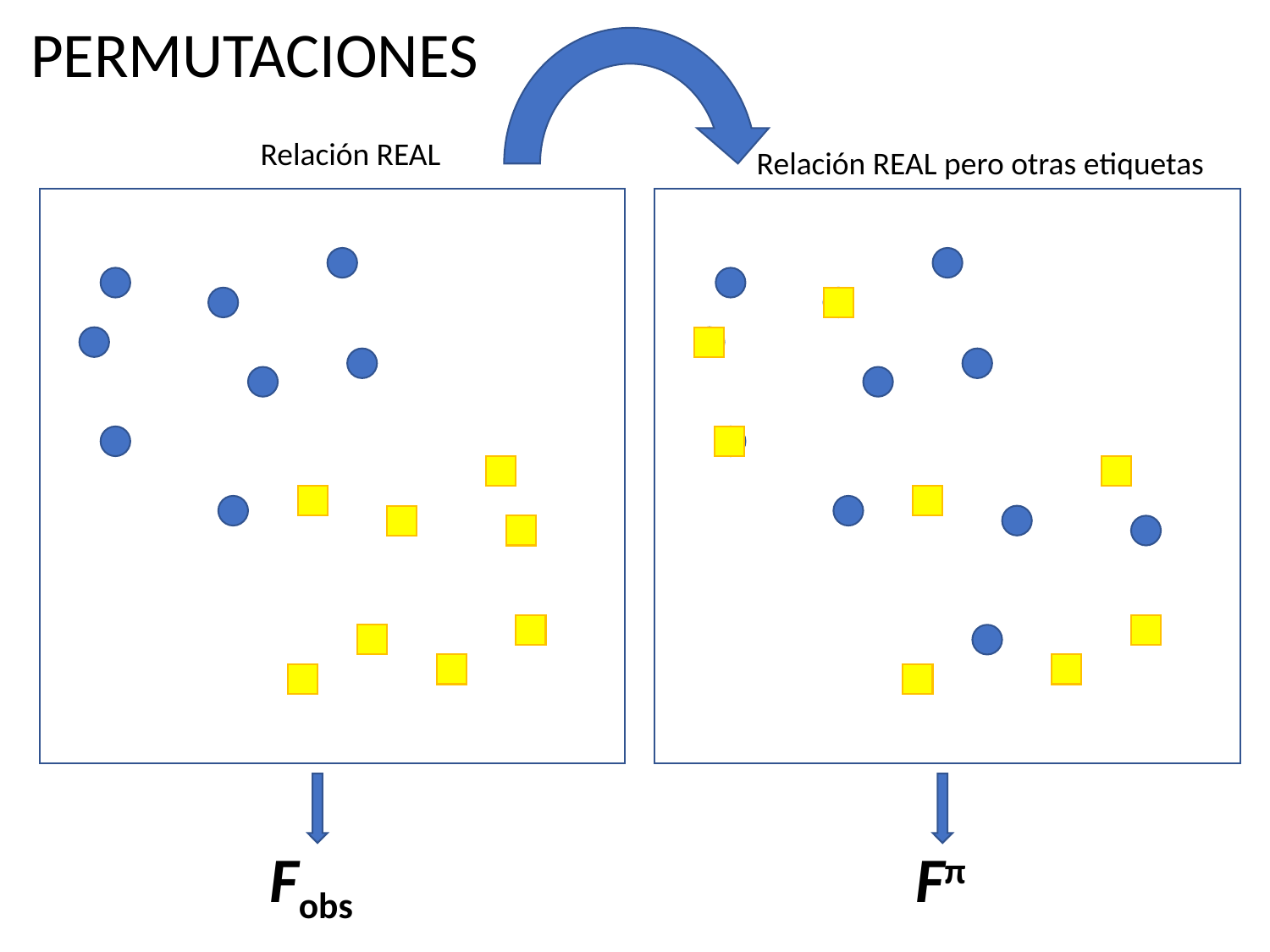

# PERMUTACIONES

Relación REAL

 Fobs
Relación REAL pero otras etiquetas

Fπ